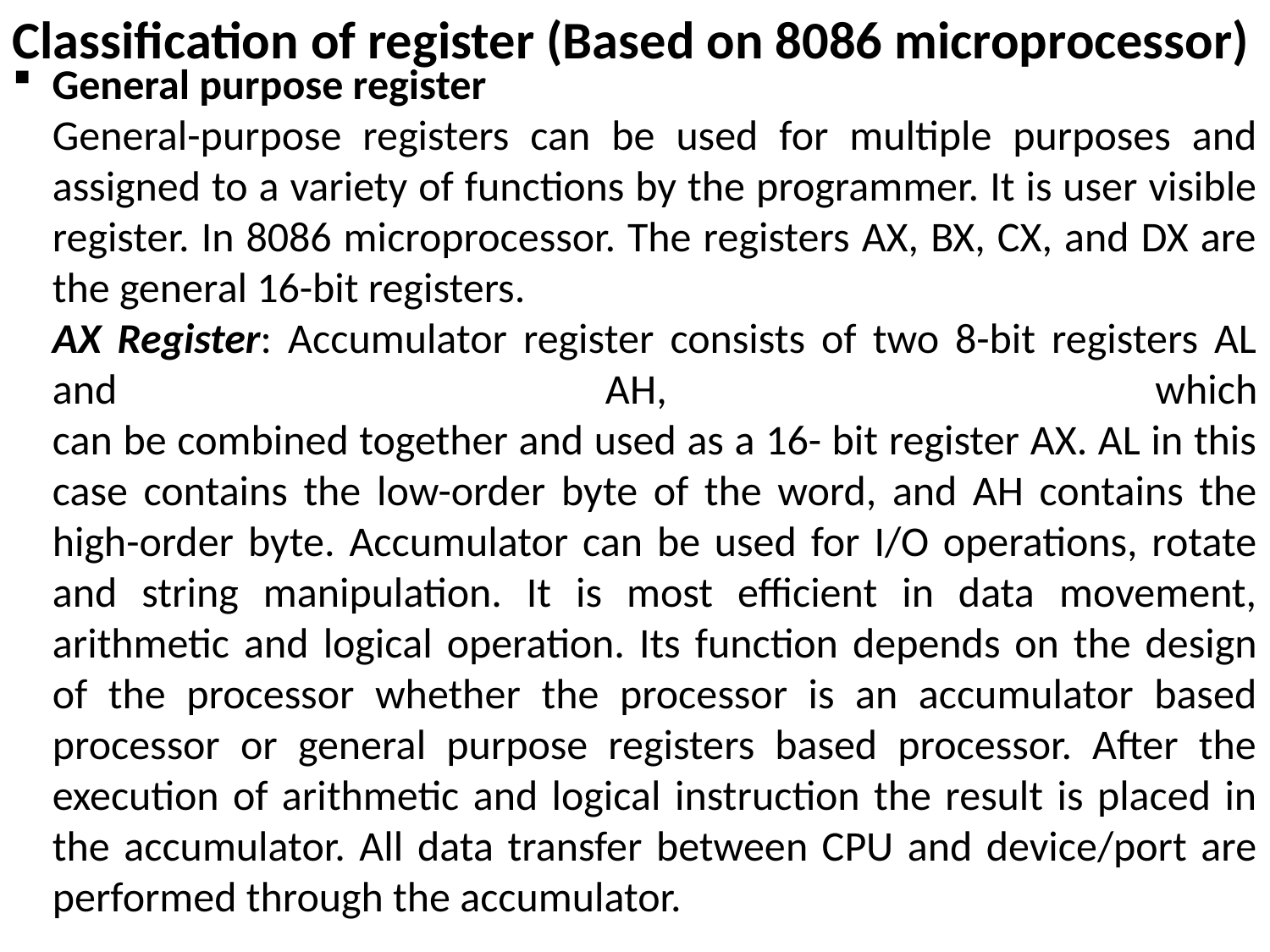

Classification of register (Based on 8086 microprocessor)
General purpose register
	General-purpose registers can be used for multiple purposes and assigned to a variety of functions by the programmer. It is user visible register. In 8086 microprocessor. The registers AX, BX, CX, and DX are the general 16-bit registers.
	AX Register: Accumulator register consists of two 8-bit registers AL and AH, which
can be combined together and used as a 16- bit register AX. AL in this case contains the low-order byte of the word, and AH contains the high-order byte. Accumulator can be used for I/O operations, rotate and string manipulation. It is most efficient in data movement, arithmetic and logical operation. Its function depends on the design of the processor whether the processor is an accumulator based processor or general purpose registers based processor. After the execution of arithmetic and logical instruction the result is placed in the accumulator. All data transfer between CPU and device/port are performed through the accumulator.